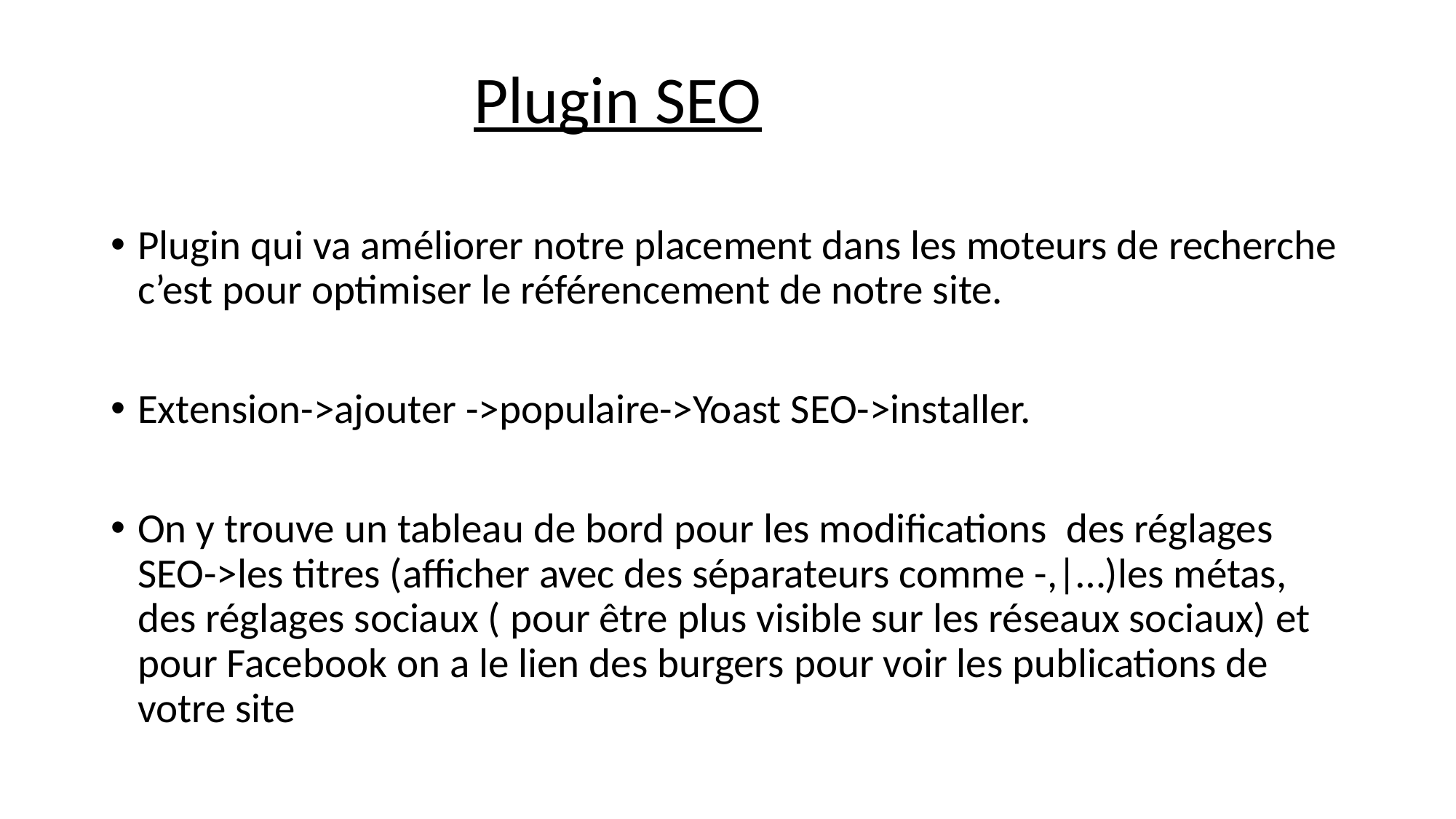

# Plugin SEO
Plugin qui va améliorer notre placement dans les moteurs de recherche c’est pour optimiser le référencement de notre site.

Extension->ajouter ->populaire->Yoast SEO->installer.

On y trouve un tableau de bord pour les modifications  des réglages SEO->les titres (afficher avec des séparateurs comme -,|…)les métas, des réglages sociaux ( pour être plus visible sur les réseaux sociaux) et pour Facebook on a le lien des burgers pour voir les publications de votre site